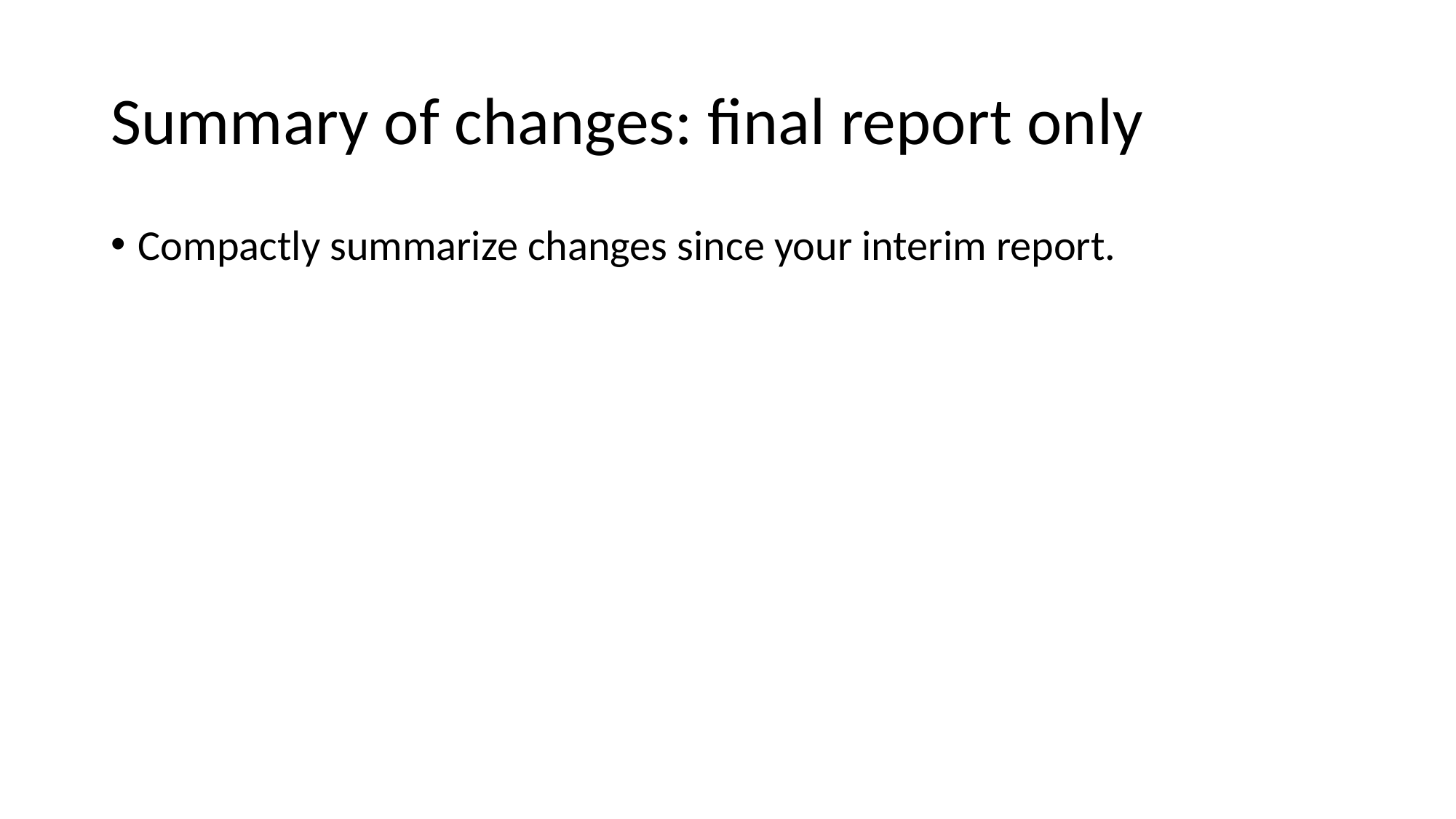

# Summary of changes: final report only
Compactly summarize changes since your interim report.